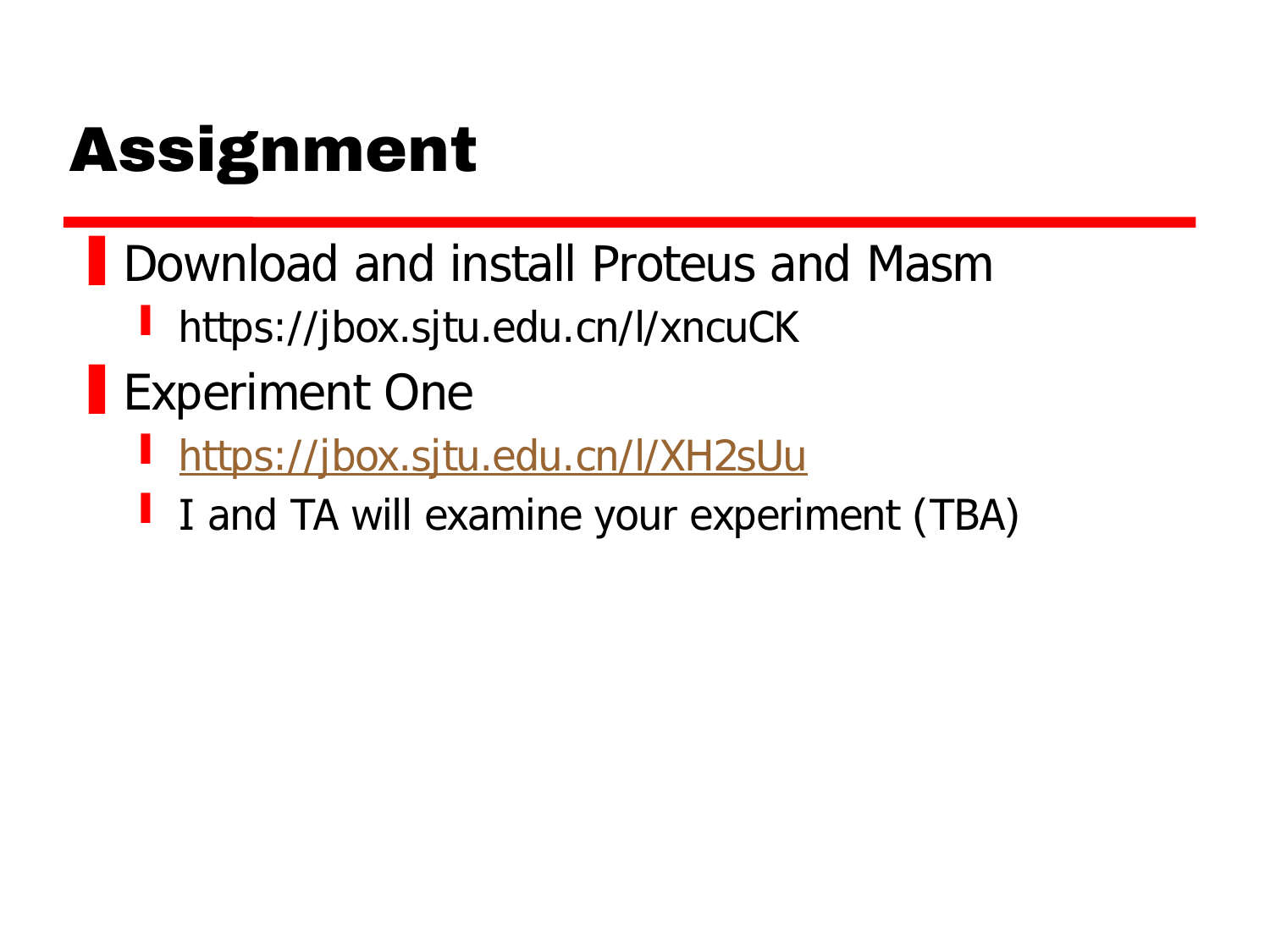

# Assignment
Download and install Proteus and Masm
https://jbox.sjtu.edu.cn/l/xncuCK
Experiment One
https://jbox.sjtu.edu.cn/l/XH2sUu
I and TA will examine your experiment (TBA)